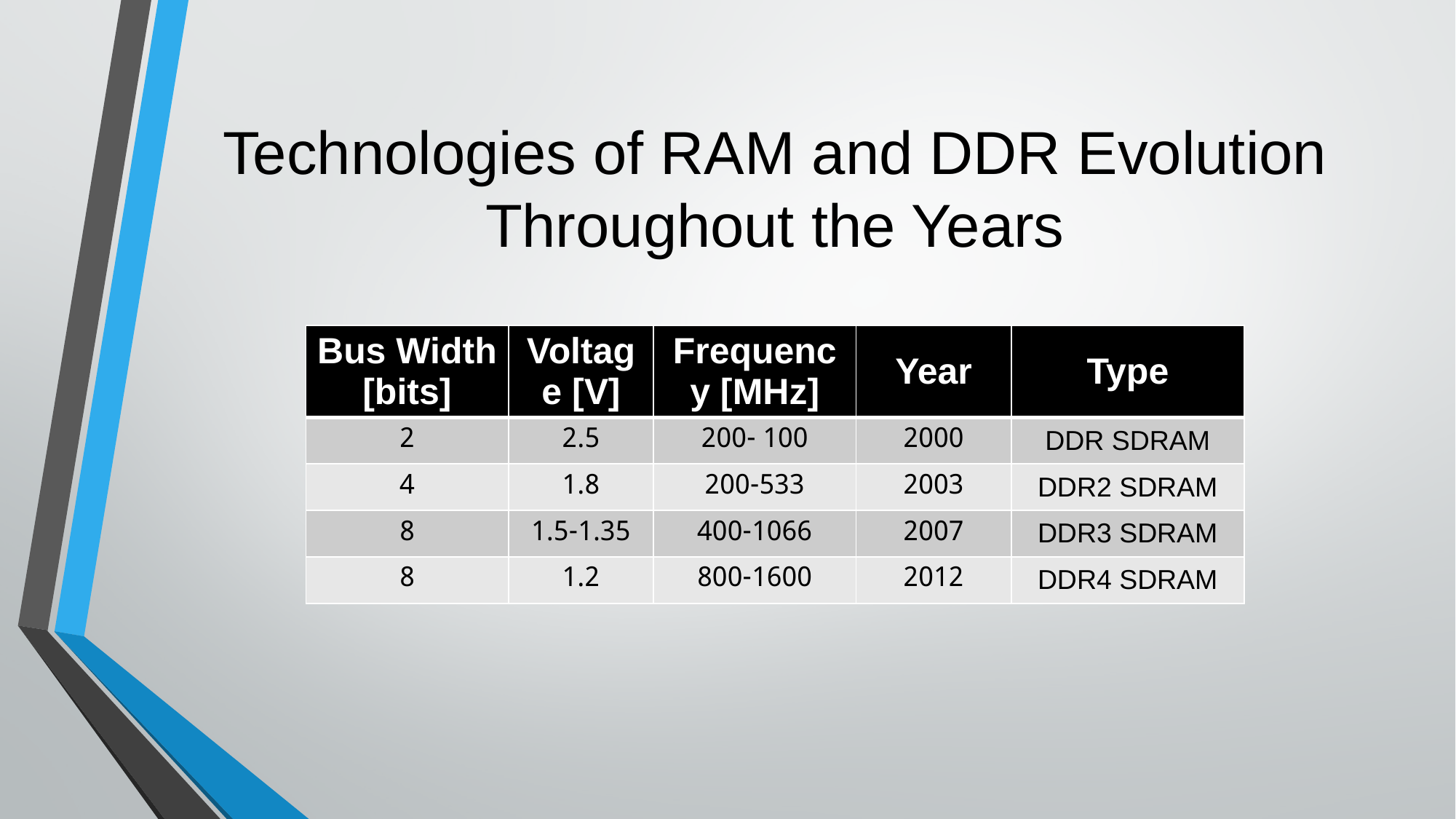

# Technologies of RAM and DDR Evolution Throughout the Years
| Bus Width [bits] | Voltage [V] | Frequency [MHz] | Year | Type |
| --- | --- | --- | --- | --- |
| 2 | 2.5 | 100 -200 | 2000 | DDR SDRAM |
| 4 | 1.8 | 200-533 | 2003 | DDR2 SDRAM |
| 8 | 1.5-1.35 | 400-1066 | 2007 | DDR3 SDRAM |
| 8 | 1.2 | 800-1600 | 2012 | DDR4 SDRAM |